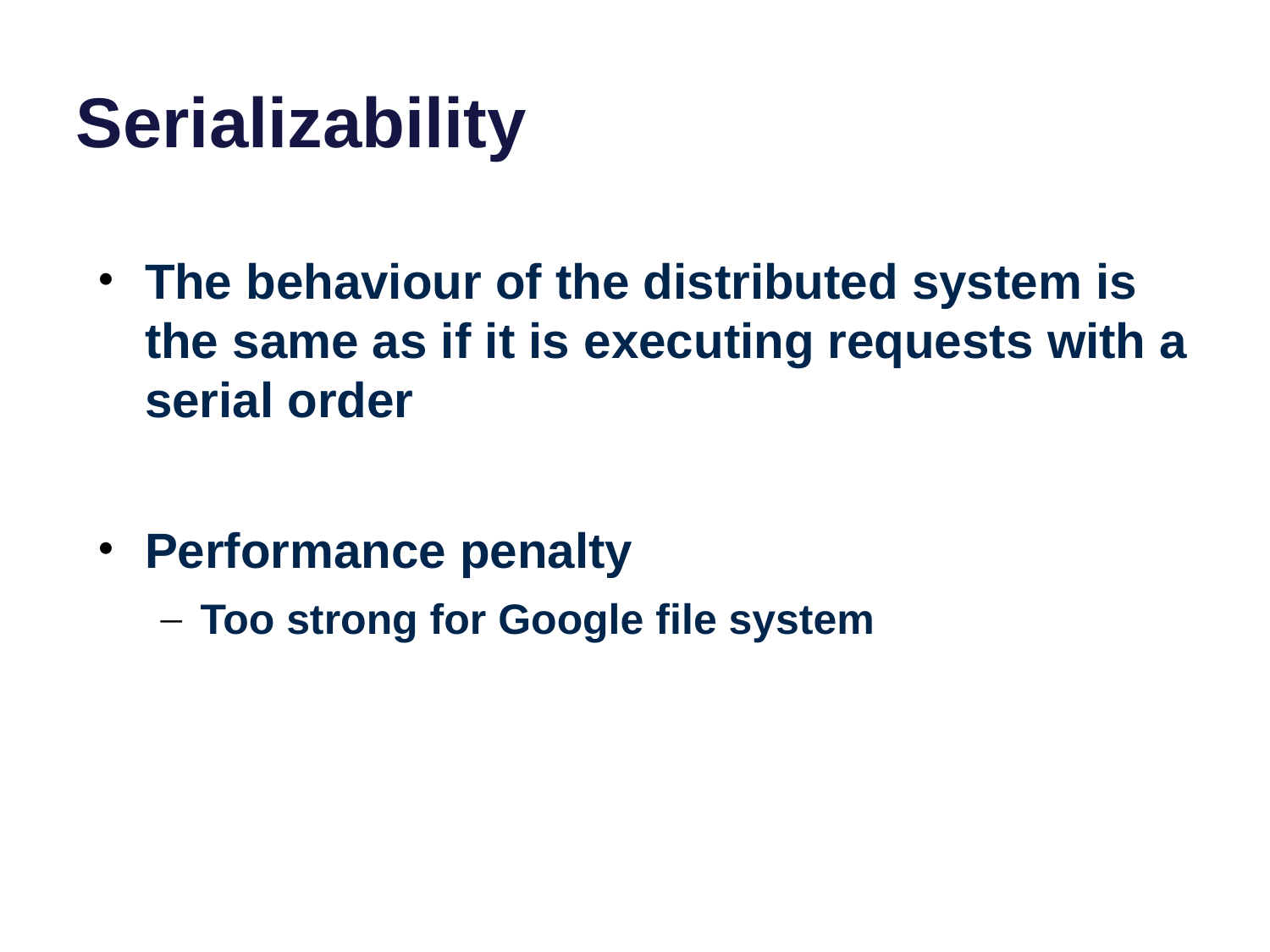

# Serializability

The behaviour of the distributed system is the same as if it is executing requests with a serial order

Performance penalty
Too strong for Google file system